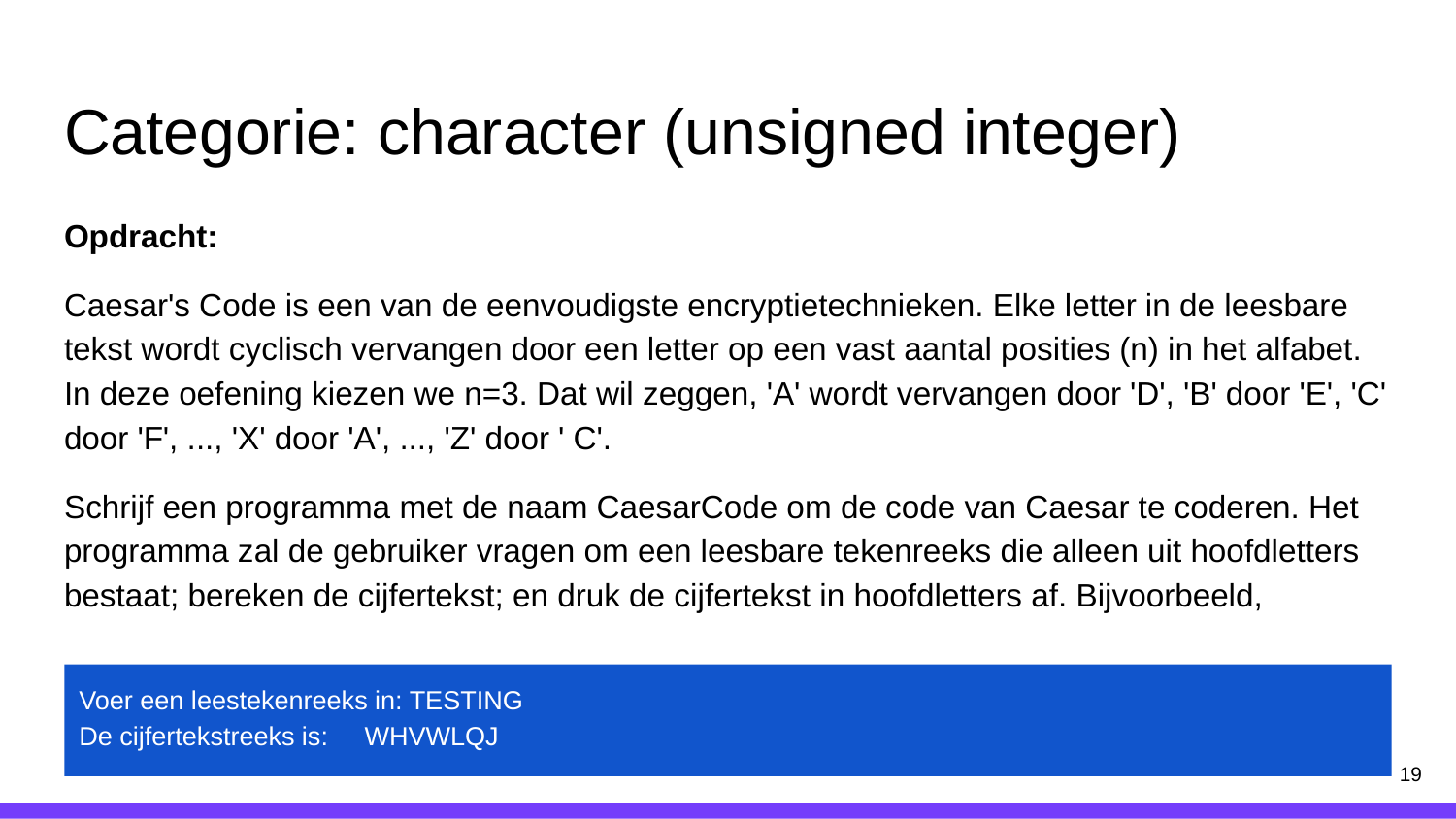

# Categorie: character (unsigned integer)
Opdracht:
Caesar's Code is een van de eenvoudigste encryptietechnieken. Elke letter in de leesbare tekst wordt cyclisch vervangen door een letter op een vast aantal posities (n) in het alfabet. In deze oefening kiezen we n=3. Dat wil zeggen, 'A' wordt vervangen door 'D', 'B' door 'E', 'C' door 'F', ..., 'X' door 'A', ..., 'Z' door ' C'.
Schrijf een programma met de naam CaesarCode om de code van Caesar te coderen. Het programma zal de gebruiker vragen om een leesbare tekenreeks die alleen uit hoofdletters bestaat; bereken de cijfertekst; en druk de cijfertekst in hoofdletters af. Bijvoorbeeld,

Voer een leestekenreeks in: TESTING
De cijfertekstreeks is:     WHVWLQJ
19